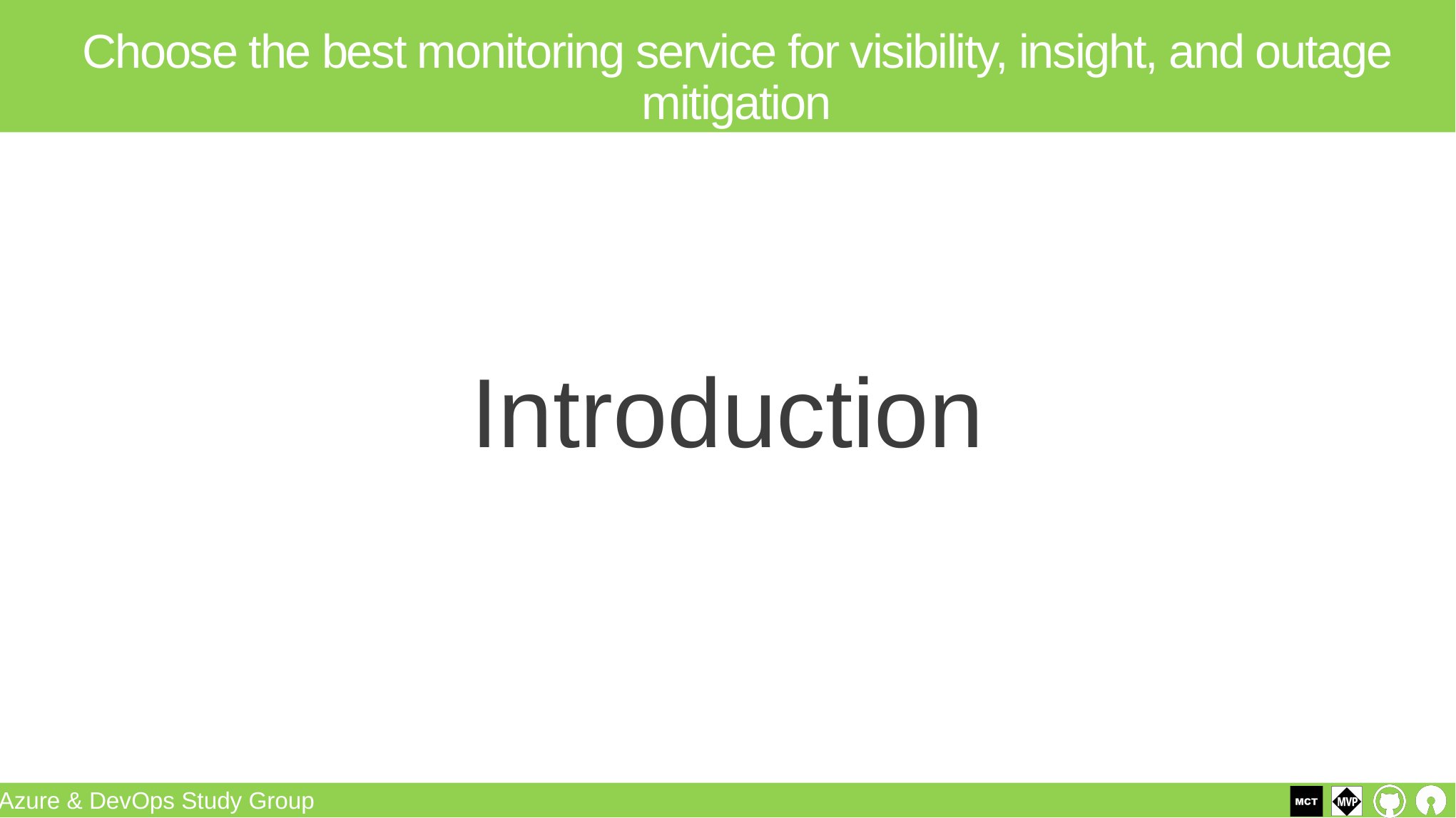

# Choose the best monitoring service for visibility, insight, and outage mitigation
Introduction